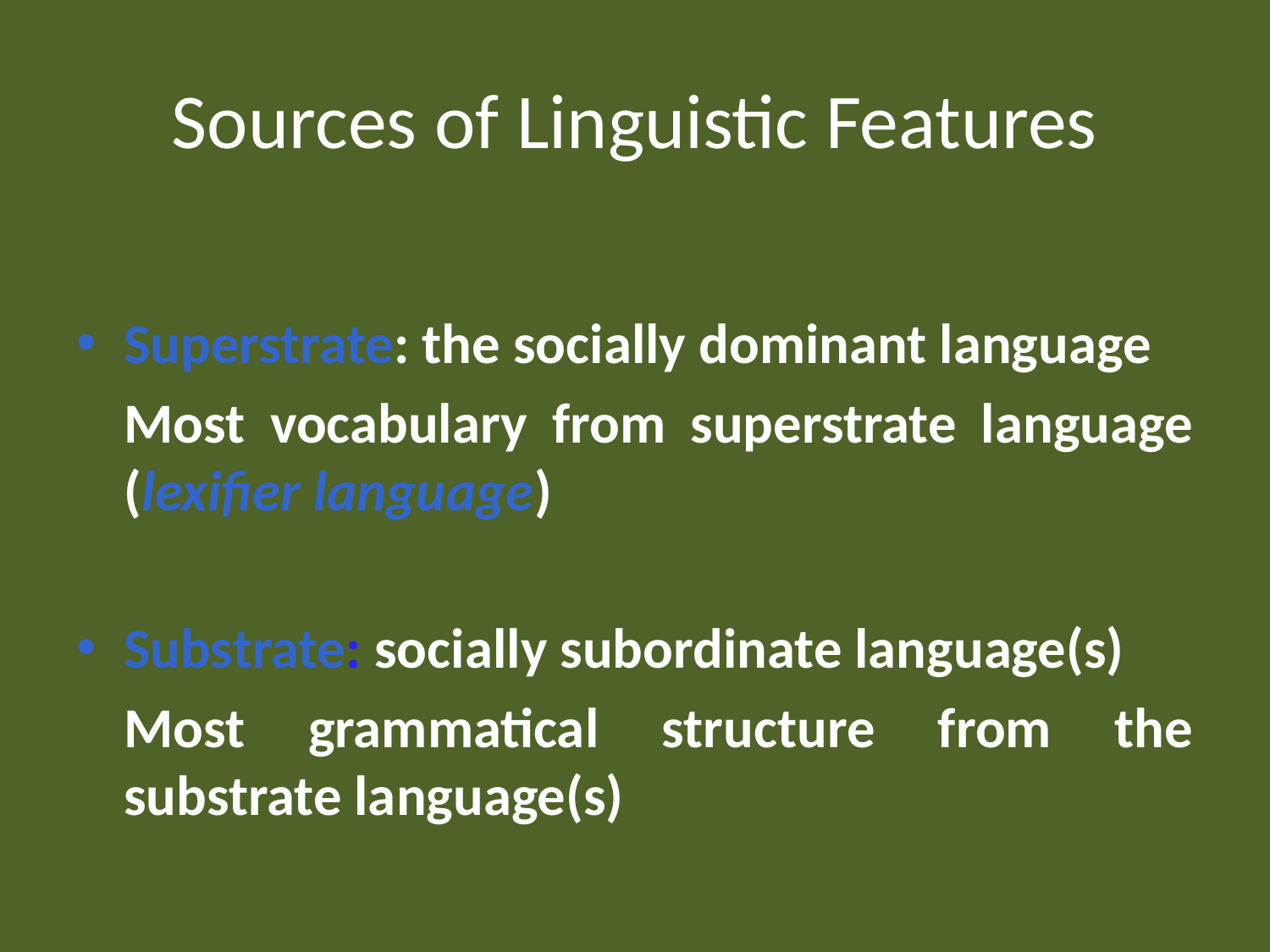

# Sources of Linguistic Features

Superstrate: the socially dominant language
	Most vocabulary from superstrate language (lexifier language)

Substrate: socially subordinate language(s)
	Most grammatical structure from the substrate language(s)